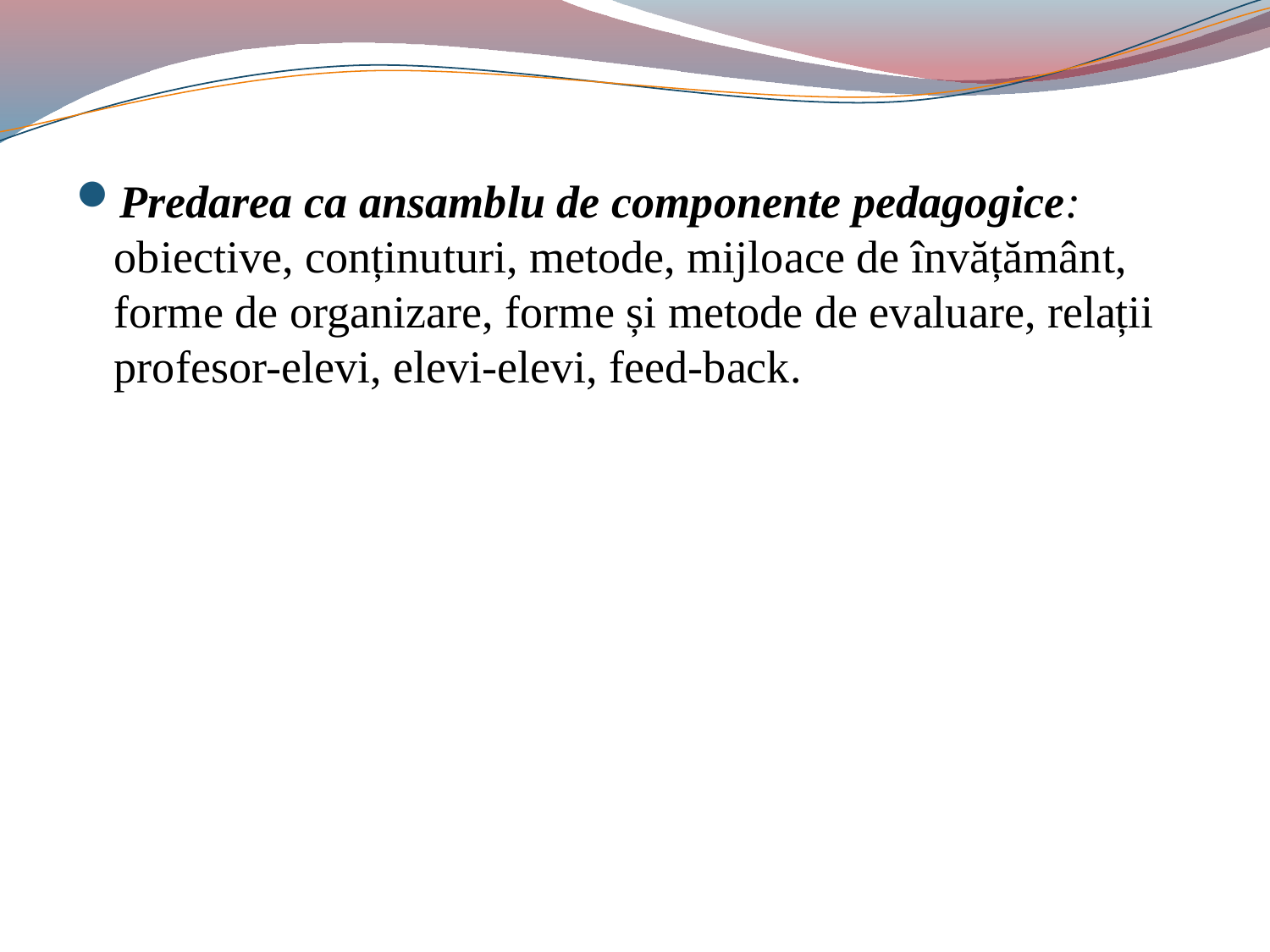

#
Predarea ca ansamblu de componente pedagogice: obiective, conținuturi, metode, mijloace de învățământ, forme de organizare, forme și metode de evaluare, relații profesor-elevi, elevi-elevi, feed-back.